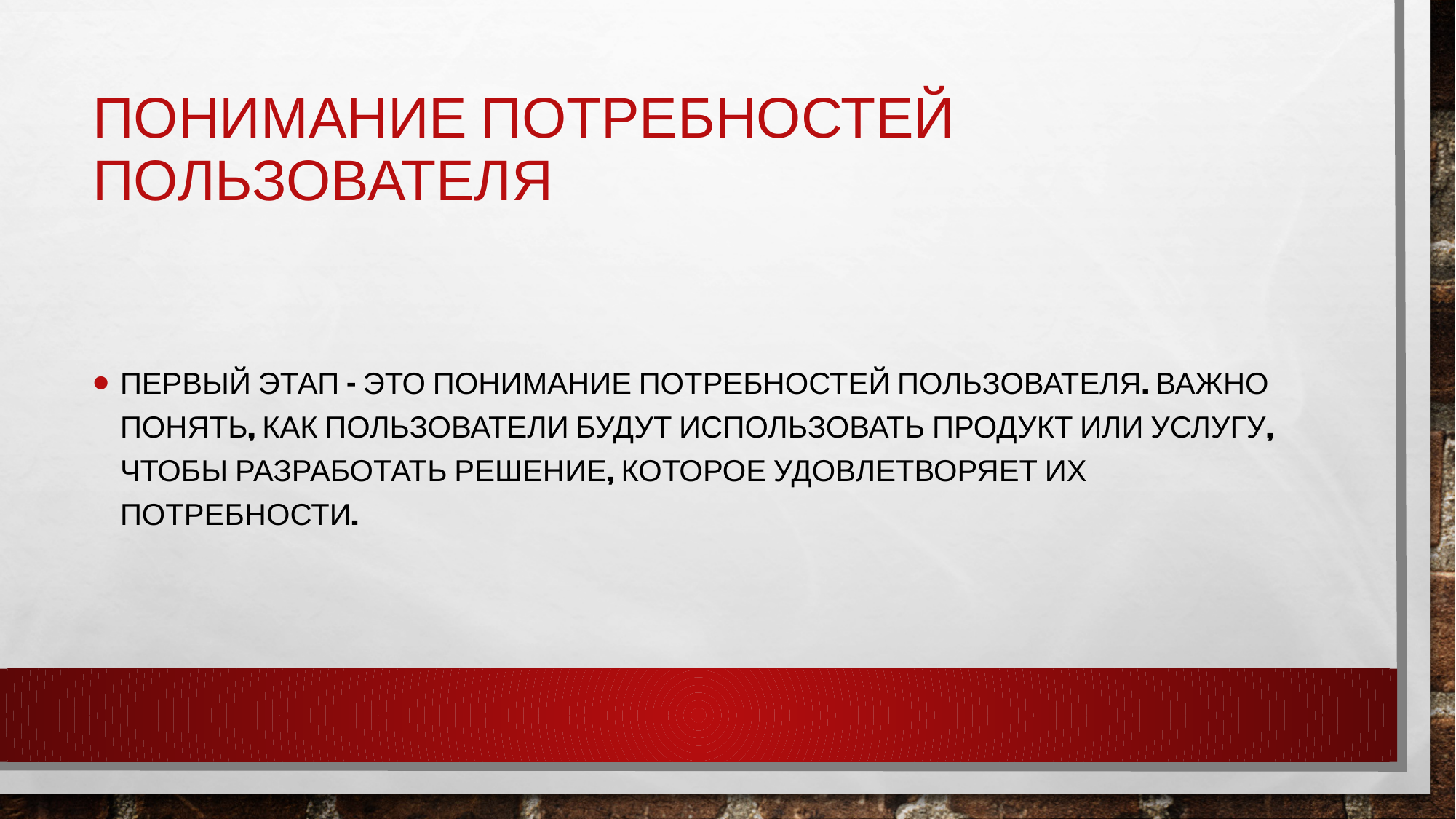

# Понимание потребностей пользователя
Первый этап - это понимание потребностей пользователя. Важно понять, как пользователи будут использовать продукт или услугу, чтобы разработать решение, которое удовлетворяет их потребности.